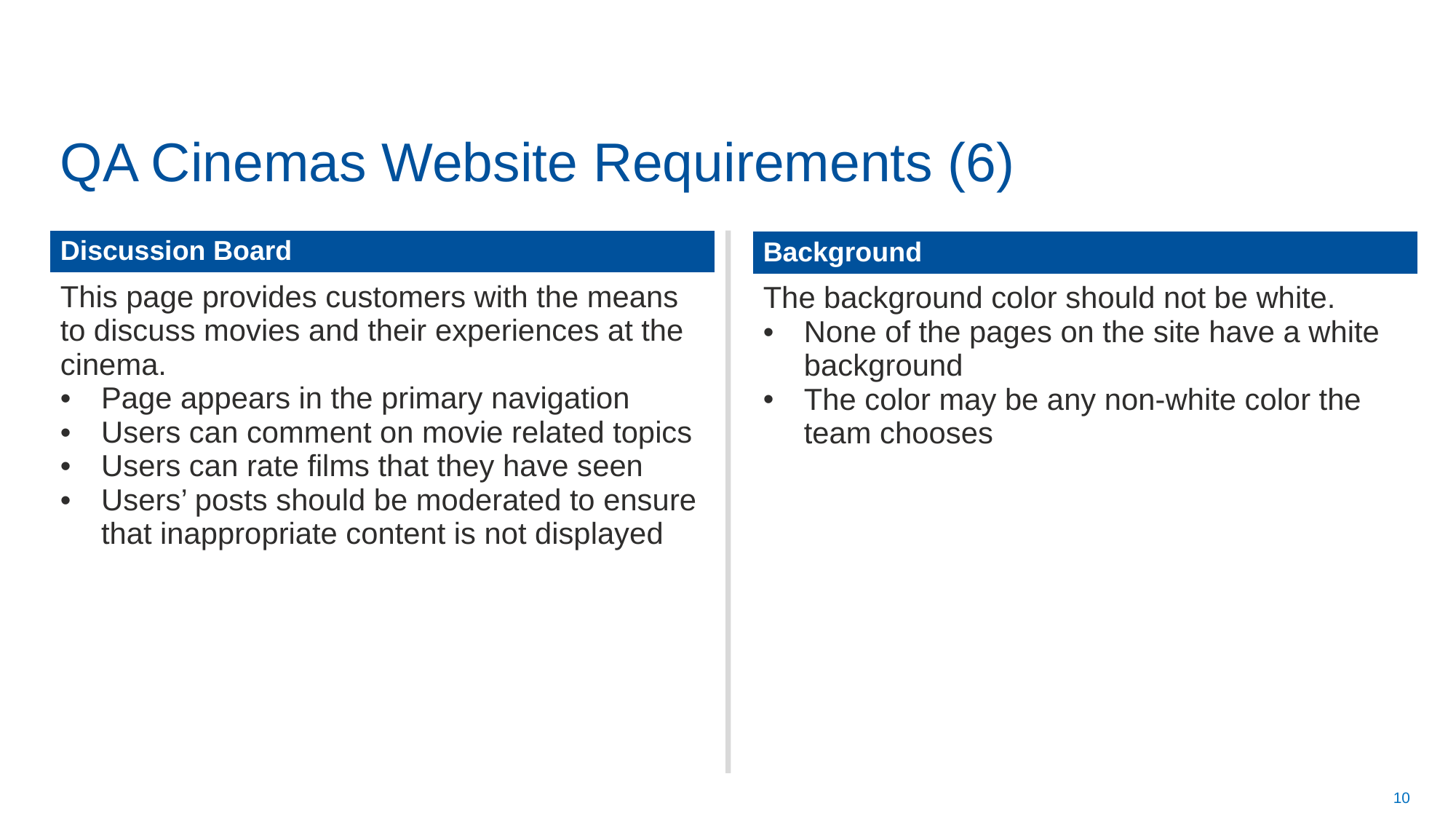

# QA Cinemas Website Requirements (6)
| Discussion Board |
| --- |
| This page provides customers with the means to discuss movies and their experiences at the cinema. Page appears in the primary navigation Users can comment on movie related topics Users can rate films that they have seen Users’ posts should be moderated to ensure that inappropriate content is not displayed |
| Background |
| --- |
| The background color should not be white. None of the pages on the site have a white background The color may be any non-white color the team chooses |